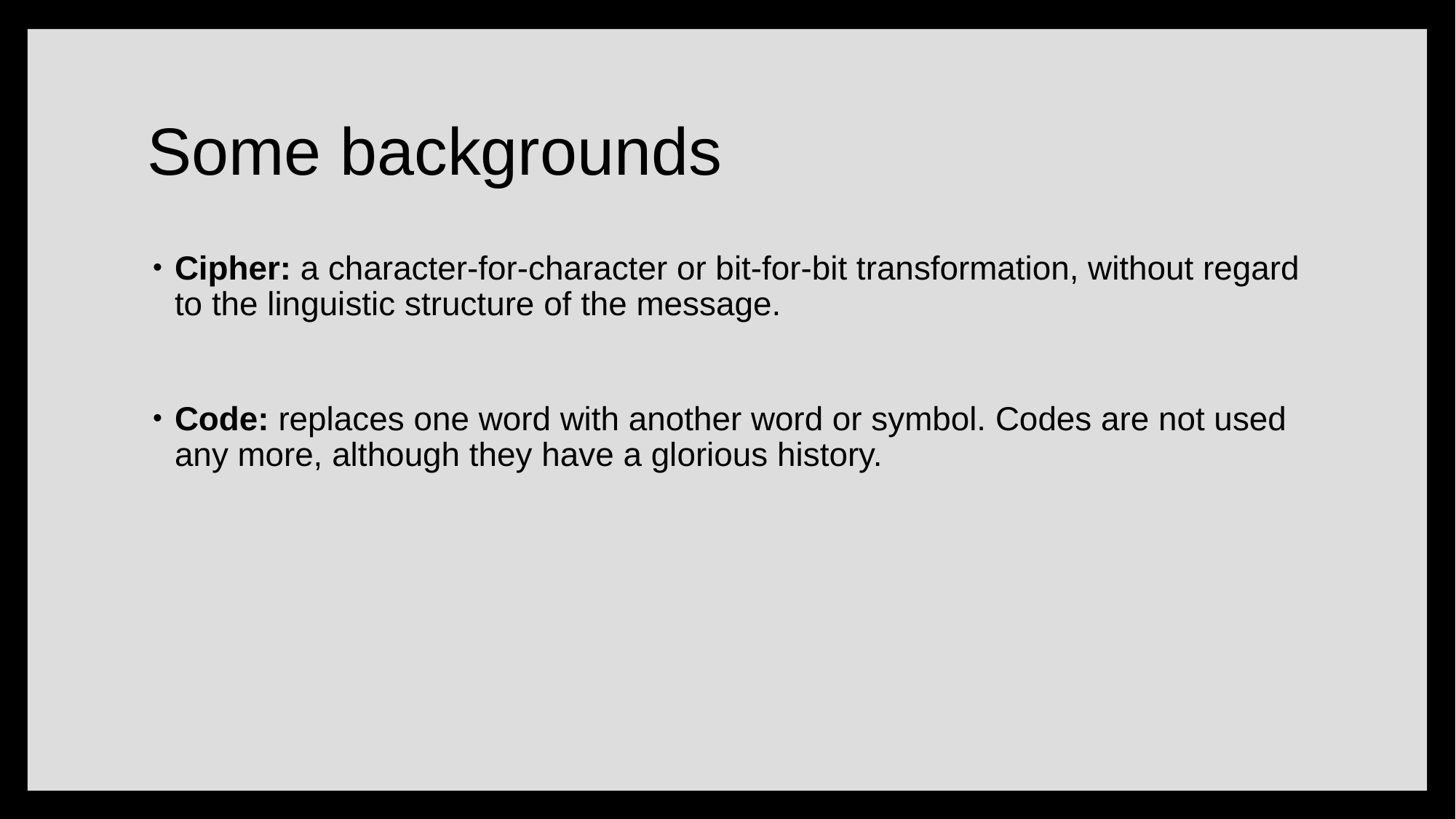

# Some backgrounds
Cipher: a character-for-character or bit-for-bit transformation, without regard to the linguistic structure of the message.

Code: replaces one word with another word or symbol. Codes are not used any more, although they have a glorious history.